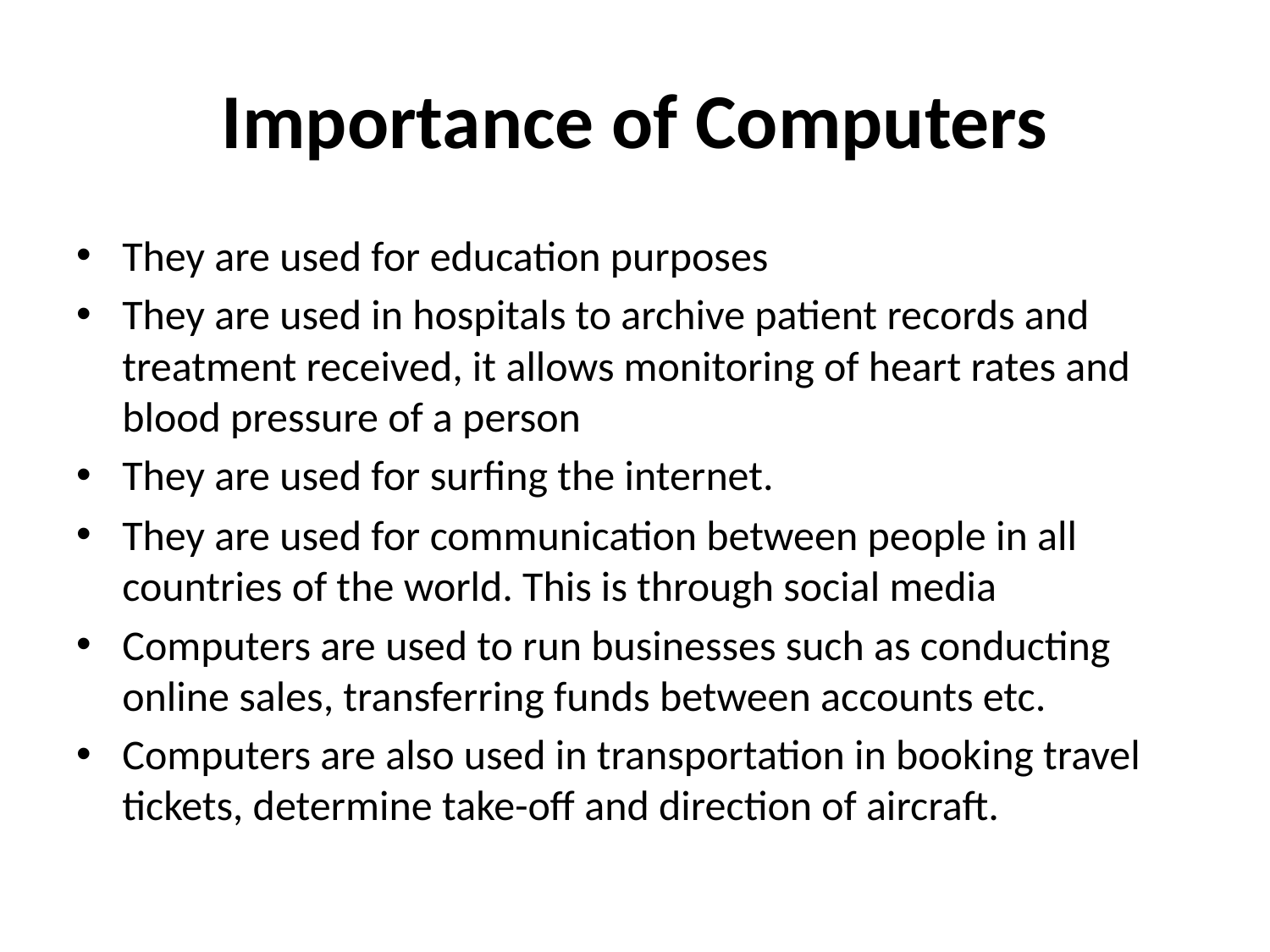

# Importance of Computers
They are used for education purposes
They are used in hospitals to archive patient records and treatment received, it allows monitoring of heart rates and blood pressure of a person
They are used for surfing the internet.
They are used for communication between people in all countries of the world. This is through social media
Computers are used to run businesses such as conducting online sales, transferring funds between accounts etc.
Computers are also used in transportation in booking travel tickets, determine take-off and direction of aircraft.